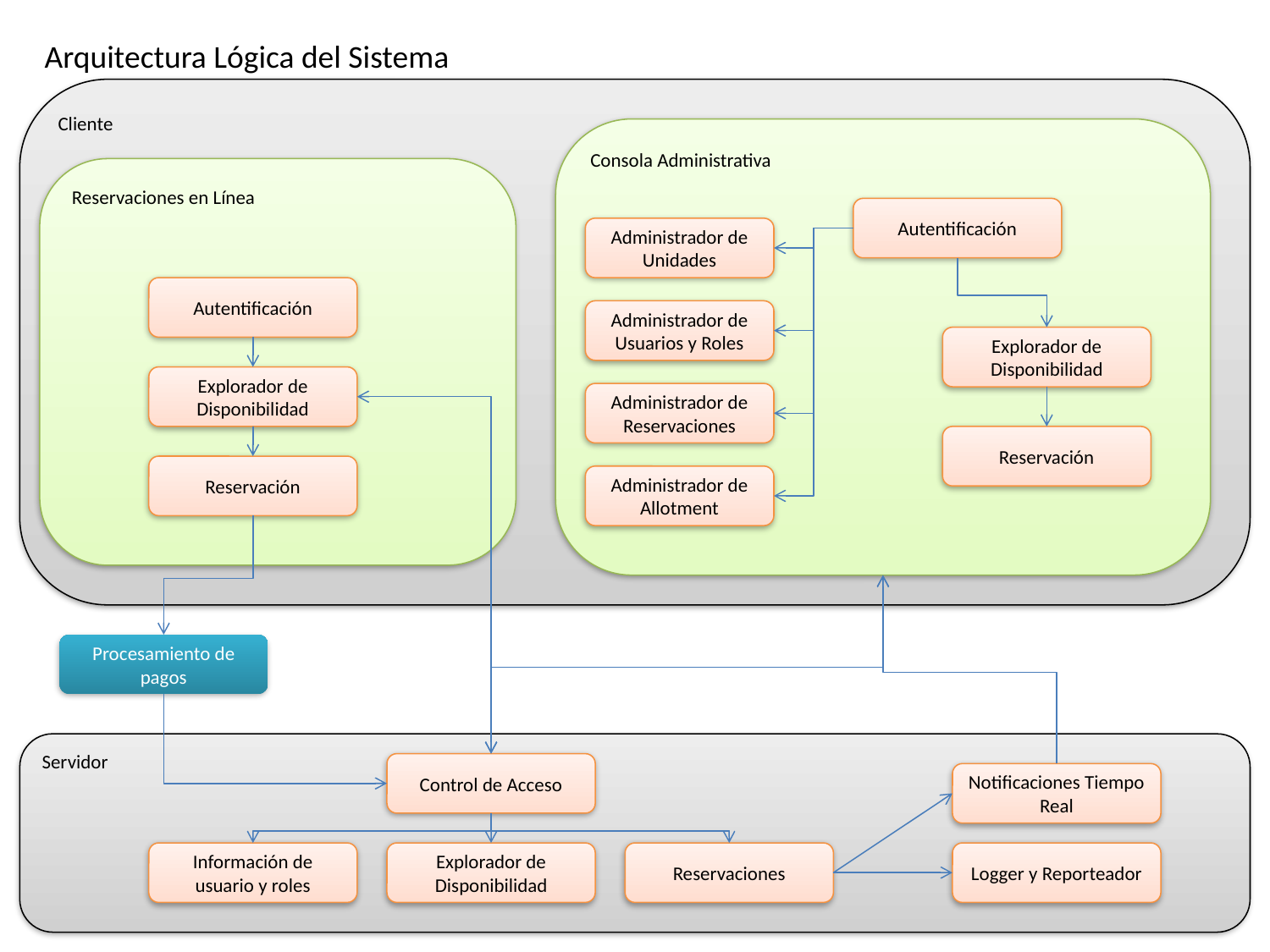

Arquitectura Lógica del Sistema
Cliente
Consola Administrativa
Reservaciones en Línea
Autentificación
Administrador de Unidades
Autentificación
Administrador de Usuarios y Roles
Explorador de Disponibilidad
Explorador de Disponibilidad
Administrador de Reservaciones
Reservación
Reservación
Administrador de Allotment
Procesamiento de pagos
Servidor
Control de Acceso
Notificaciones Tiempo Real
Información de usuario y roles
Explorador de Disponibilidad
Reservaciones
Logger y Reporteador